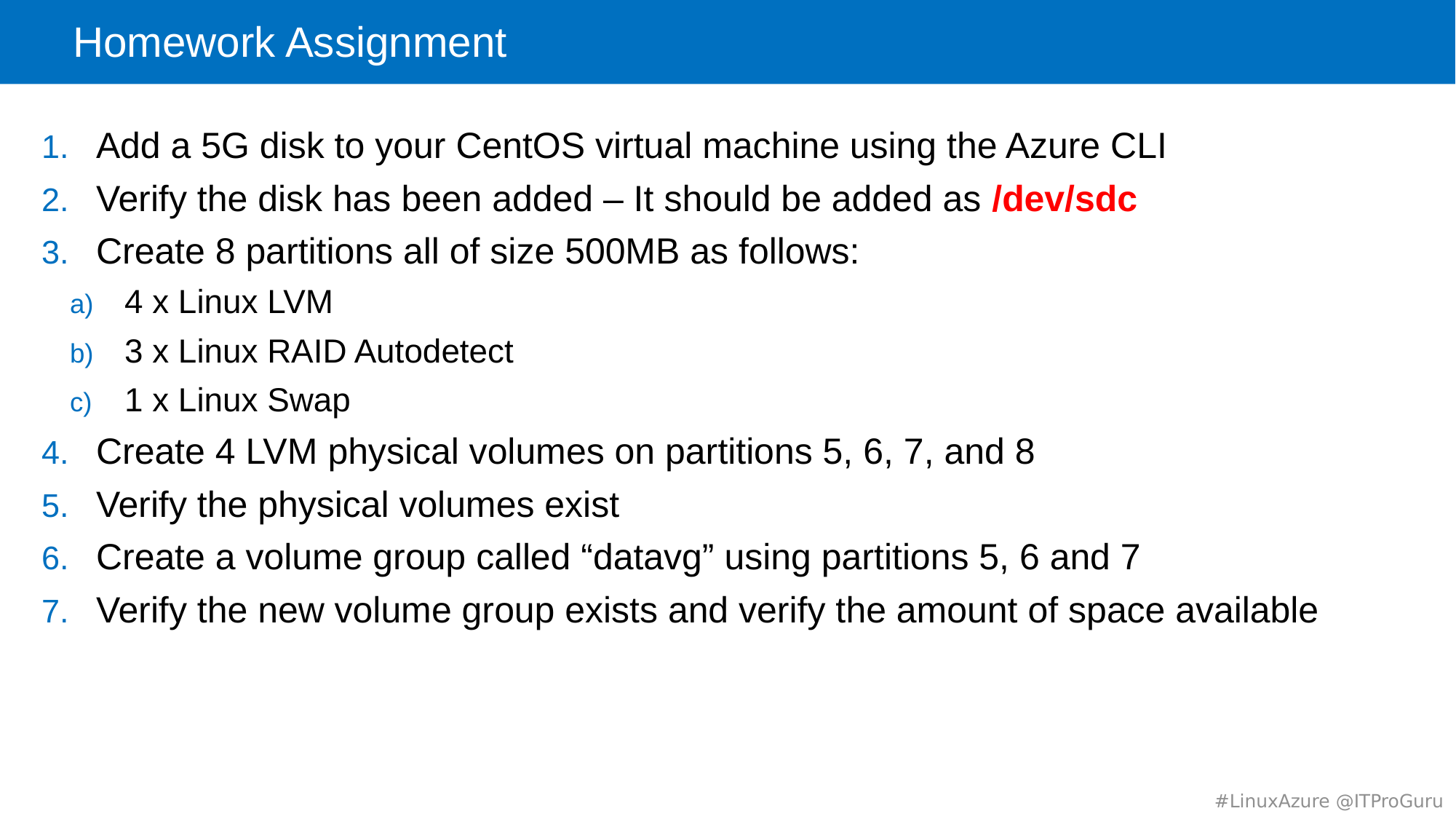

# Homework Assignment
Add a 5G disk to your CentOS virtual machine using the Azure CLI
Verify the disk has been added – It should be added as /dev/sdc
Create 8 partitions all of size 500MB as follows:
4 x Linux LVM
3 x Linux RAID Autodetect
1 x Linux Swap
Create 4 LVM physical volumes on partitions 5, 6, 7, and 8
Verify the physical volumes exist
Create a volume group called “datavg” using partitions 5, 6 and 7
Verify the new volume group exists and verify the amount of space available